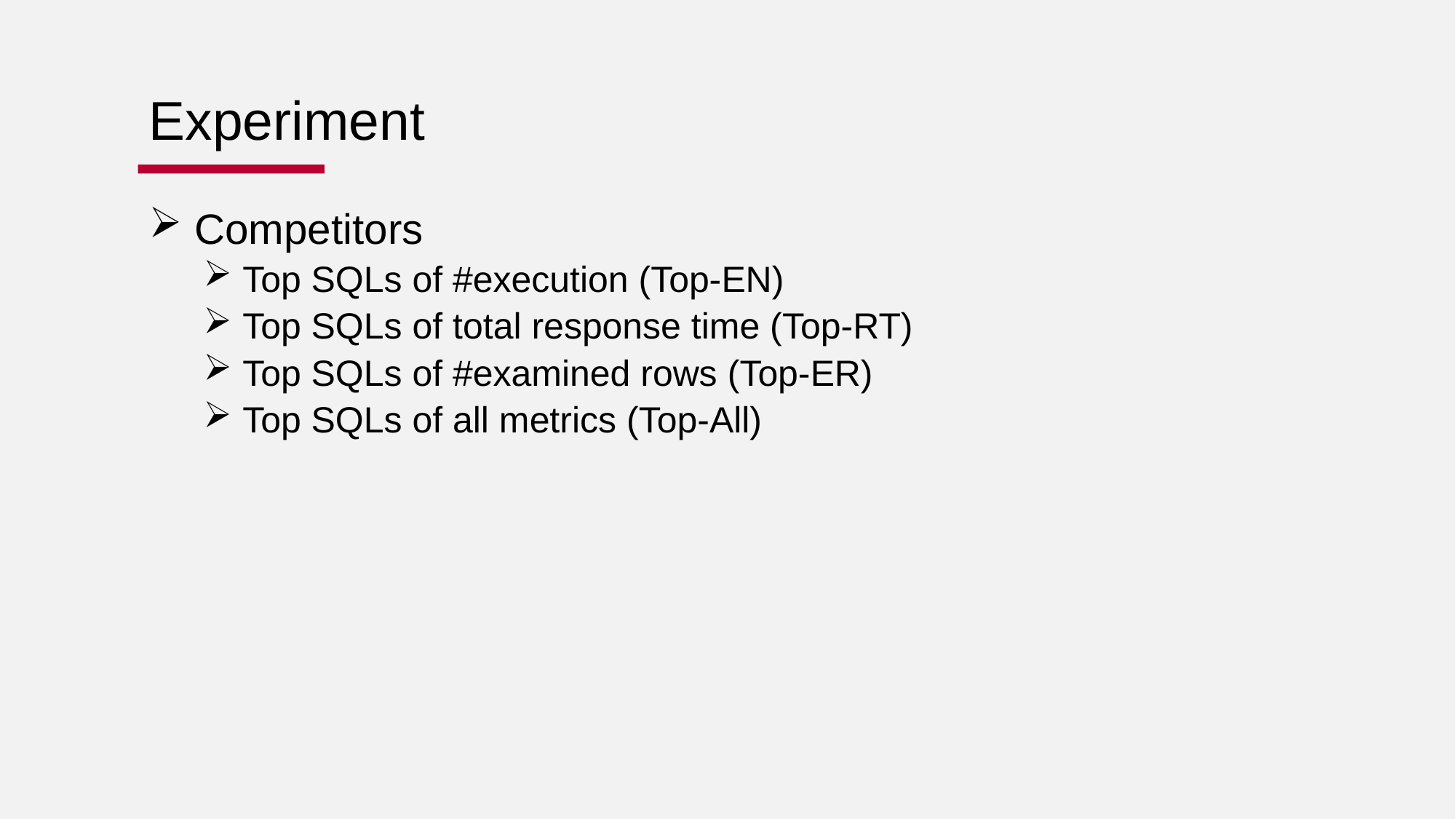

# Experiment
 Competitors
 Top SQLs of #execution (Top-EN)
 Top SQLs of total response time (Top-RT)
 Top SQLs of #examined rows (Top-ER)
 Top SQLs of all metrics (Top-All)